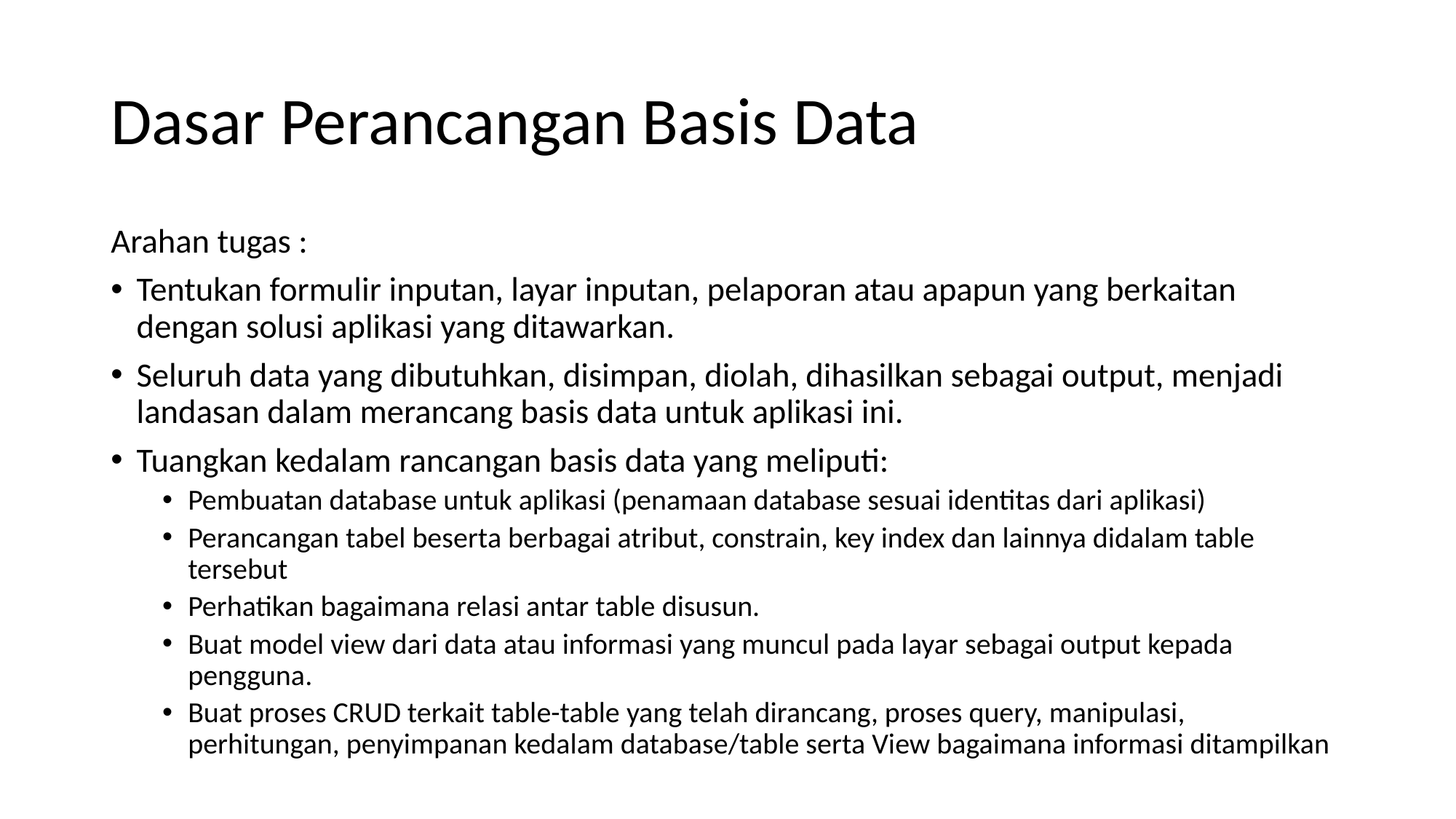

# Dasar Perancangan Basis Data
Arahan tugas :
Tentukan formulir inputan, layar inputan, pelaporan atau apapun yang berkaitan dengan solusi aplikasi yang ditawarkan.
Seluruh data yang dibutuhkan, disimpan, diolah, dihasilkan sebagai output, menjadi landasan dalam merancang basis data untuk aplikasi ini.
Tuangkan kedalam rancangan basis data yang meliputi:
Pembuatan database untuk aplikasi (penamaan database sesuai identitas dari aplikasi)
Perancangan tabel beserta berbagai atribut, constrain, key index dan lainnya didalam table tersebut
Perhatikan bagaimana relasi antar table disusun.
Buat model view dari data atau informasi yang muncul pada layar sebagai output kepada pengguna.
Buat proses CRUD terkait table-table yang telah dirancang, proses query, manipulasi, perhitungan, penyimpanan kedalam database/table serta View bagaimana informasi ditampilkan